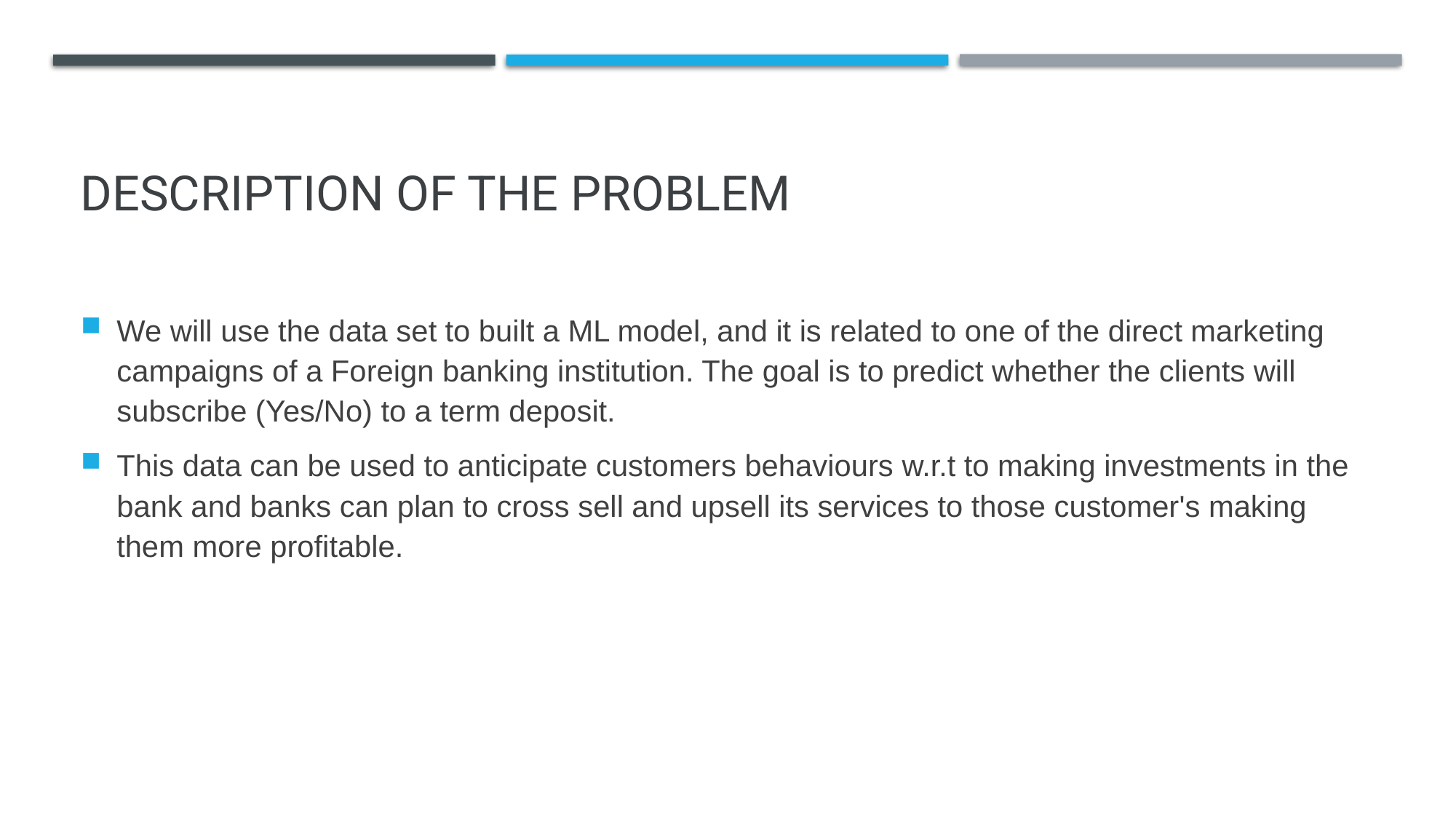

# description of the problem
We will use the data set to built a ML model, and it is related to one of the direct marketing campaigns of a Foreign banking institution. The goal is to predict whether the clients will subscribe (Yes/No) to a term deposit.
This data can be used to anticipate customers behaviours w.r.t to making investments in the bank and banks can plan to cross sell and upsell its services to those customer's making them more profitable.